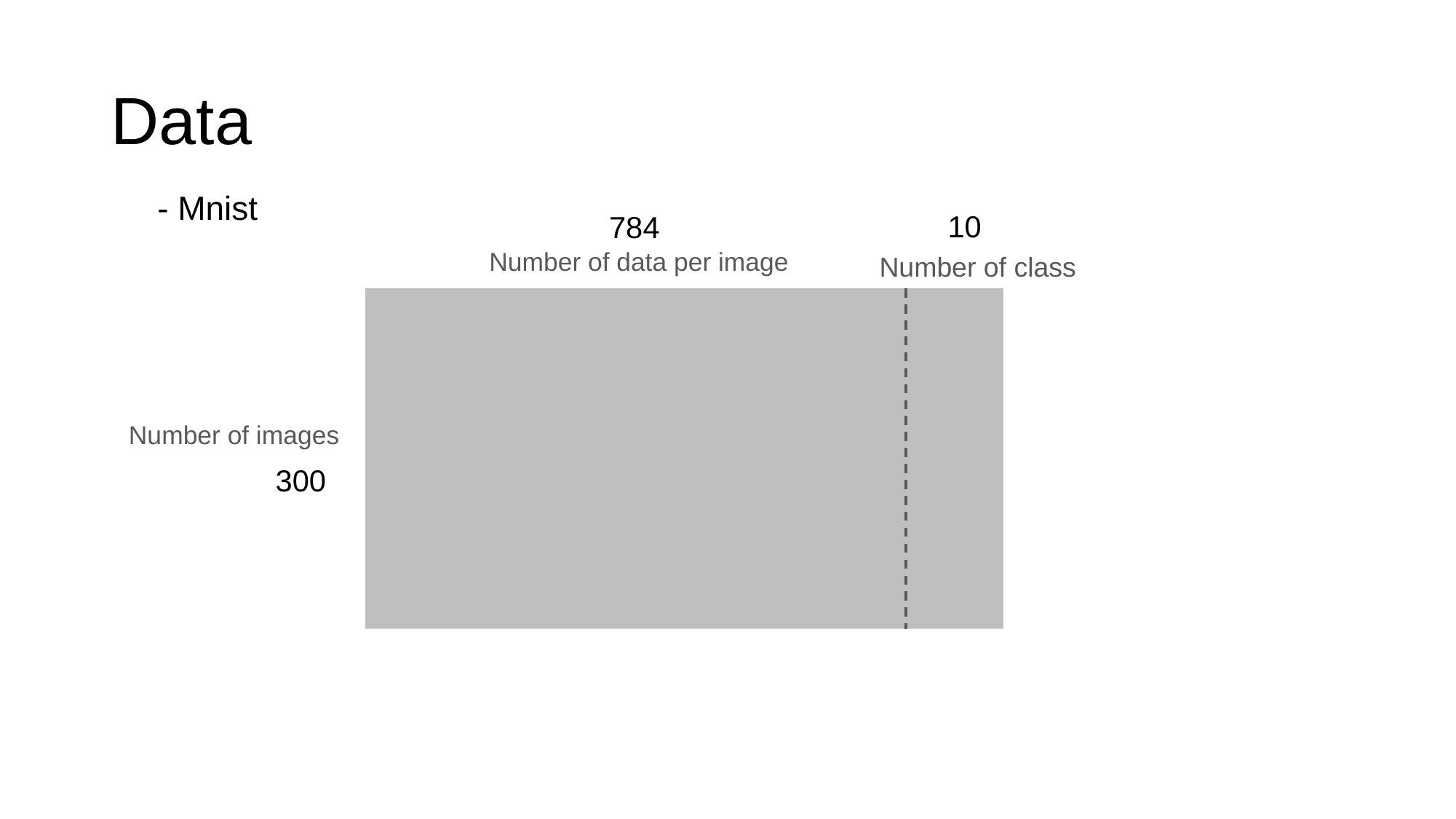

# Data
- Mnist

10

784

Number of data per image

Number of class

Number of images

300